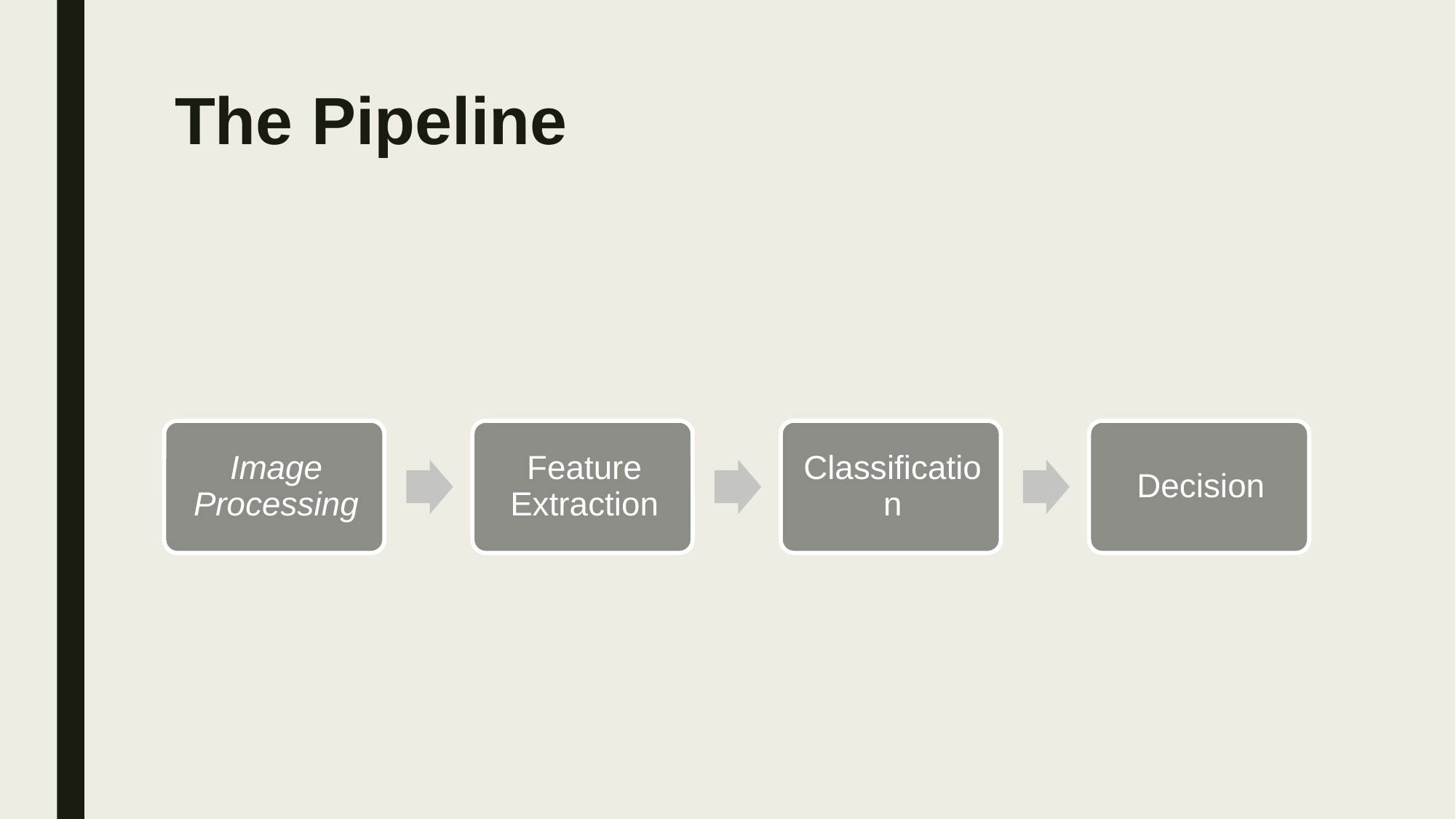

# The Pipeline
Image Processing

Feature Extraction

Classification

Decision